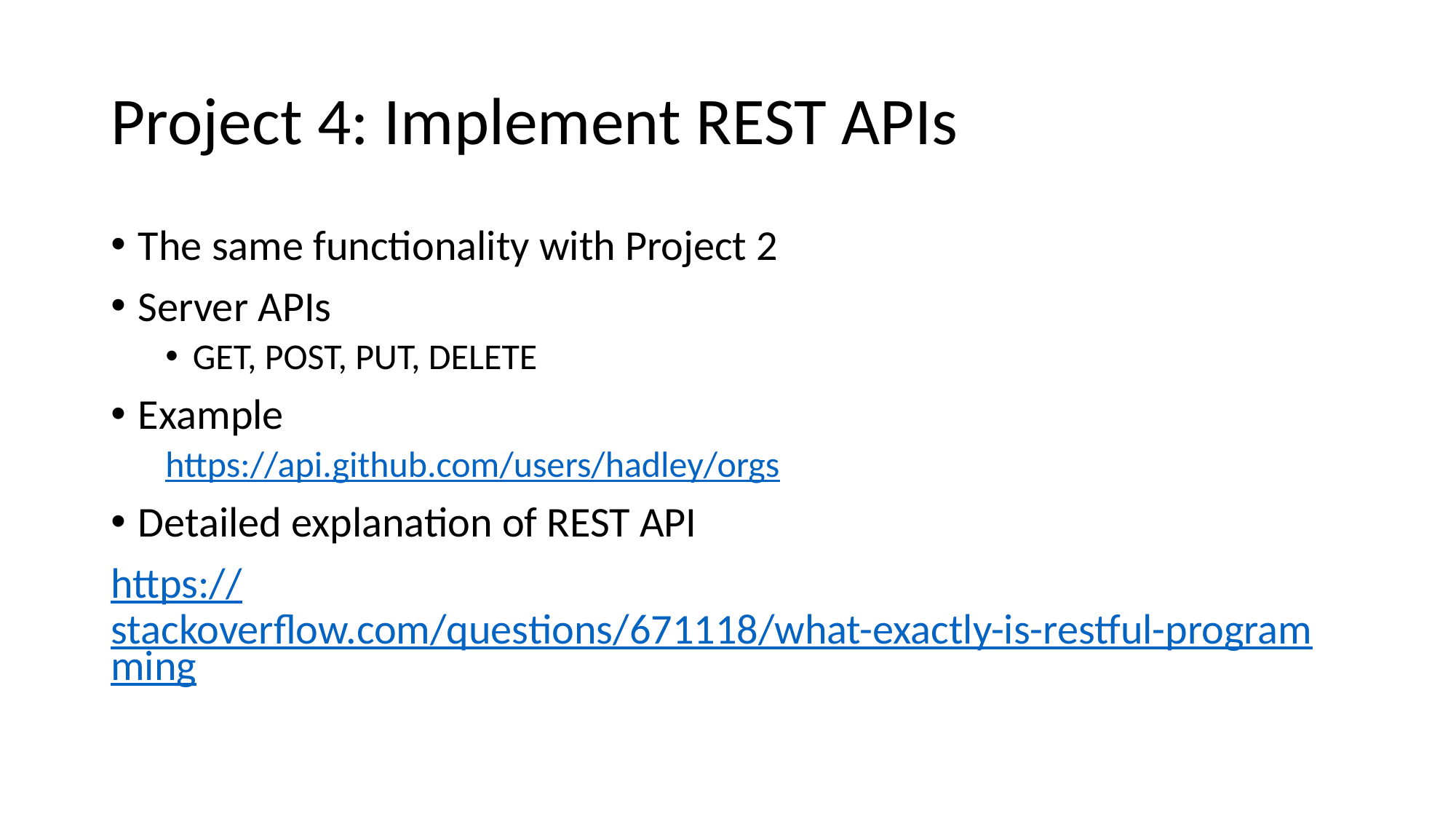

# Project 4: Implement REST APIs
The same functionality with Project 2
Server APIs
GET, POST, PUT, DELETE
Example
https://api.github.com/users/hadley/orgs
Detailed explanation of REST API
https://stackoverflow.com/questions/671118/what-exactly-is-restful-programming